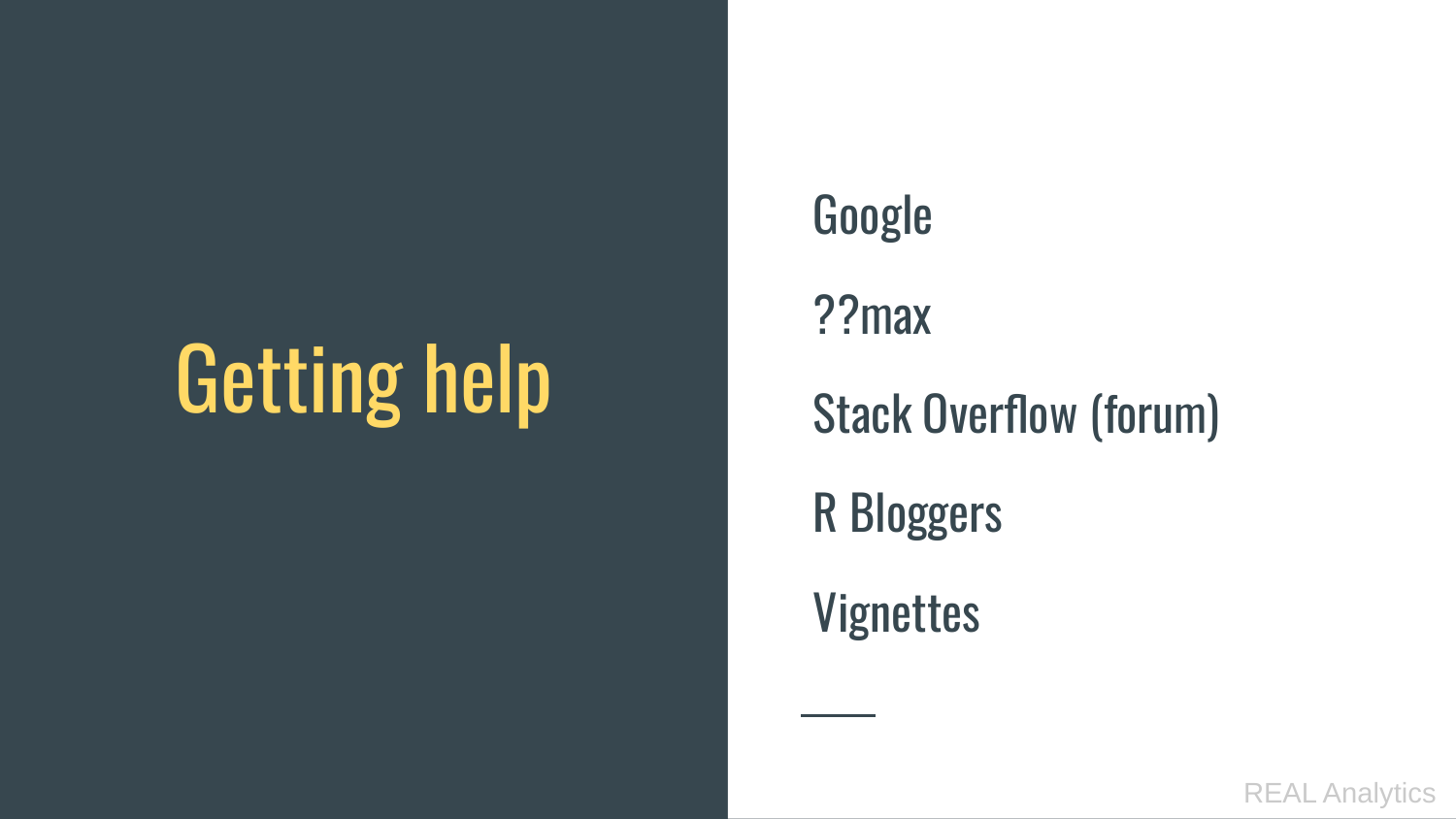

Google
??max
Stack Overflow (forum)
R Bloggers
Vignettes
# Getting help
REAL Analytics